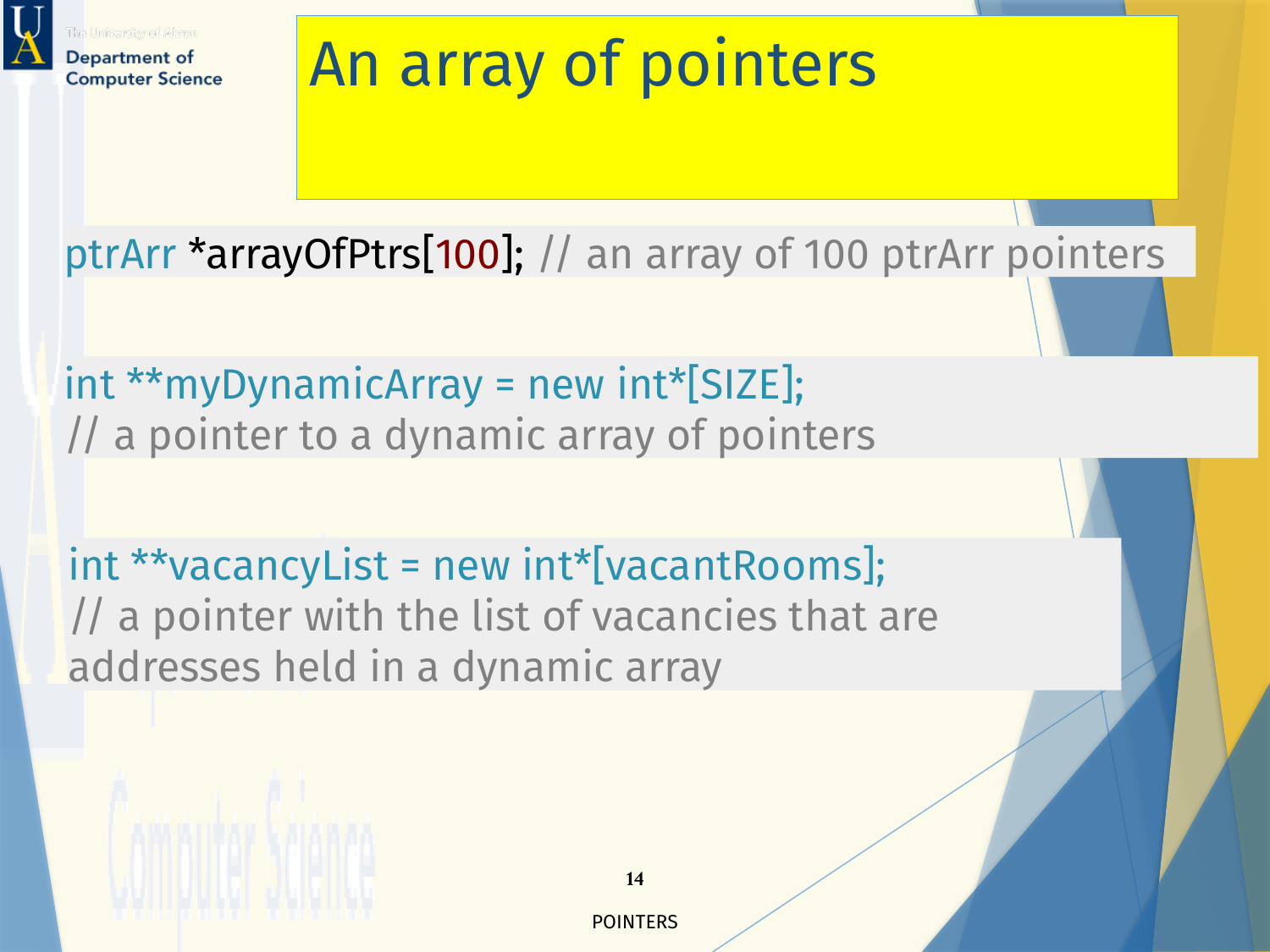

An array of pointers
ptrArr *arrayOfPtrs[100]; // an array of 100 ptrArr pointers
int **myDynamicArray = new int*[SIZE];
// a pointer to a dynamic array of pointers
int **vacancyList = new int*[vacantRooms];
// a pointer with the list of vacancies that are addresses held in a dynamic array
14
Pointers